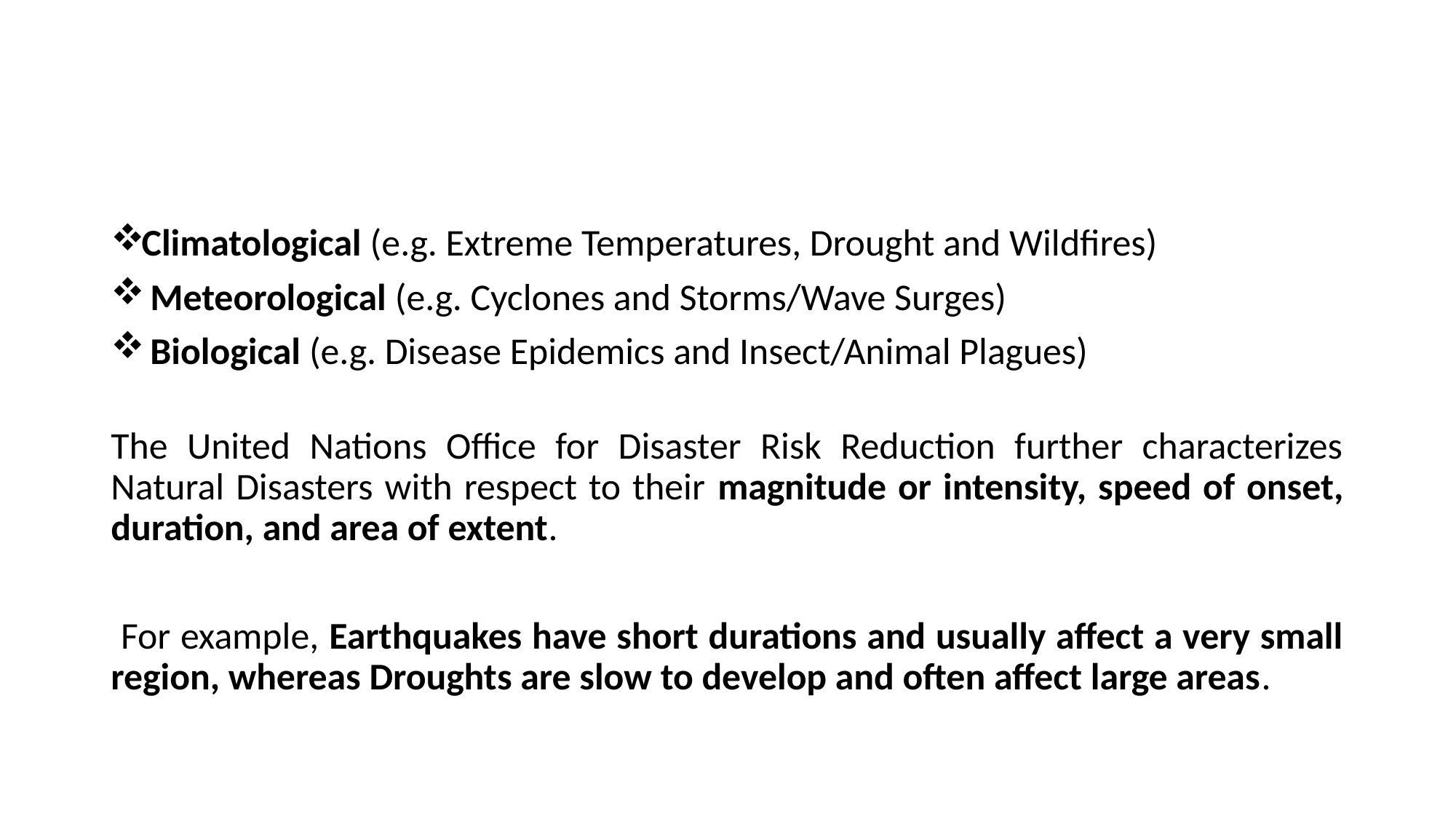

#
Climatological (e.g. Extreme Temperatures, Drought and Wildfires)
 Meteorological (e.g. Cyclones and Storms/Wave Surges)
 Biological (e.g. Disease Epidemics and Insect/Animal Plagues)
The United Nations Office for Disaster Risk Reduction further characterizes Natural Disasters with respect to their magnitude or intensity, speed of onset, duration, and area of extent.

 For example, Earthquakes have short durations and usually affect a very small region, whereas Droughts are slow to develop and often affect large areas.